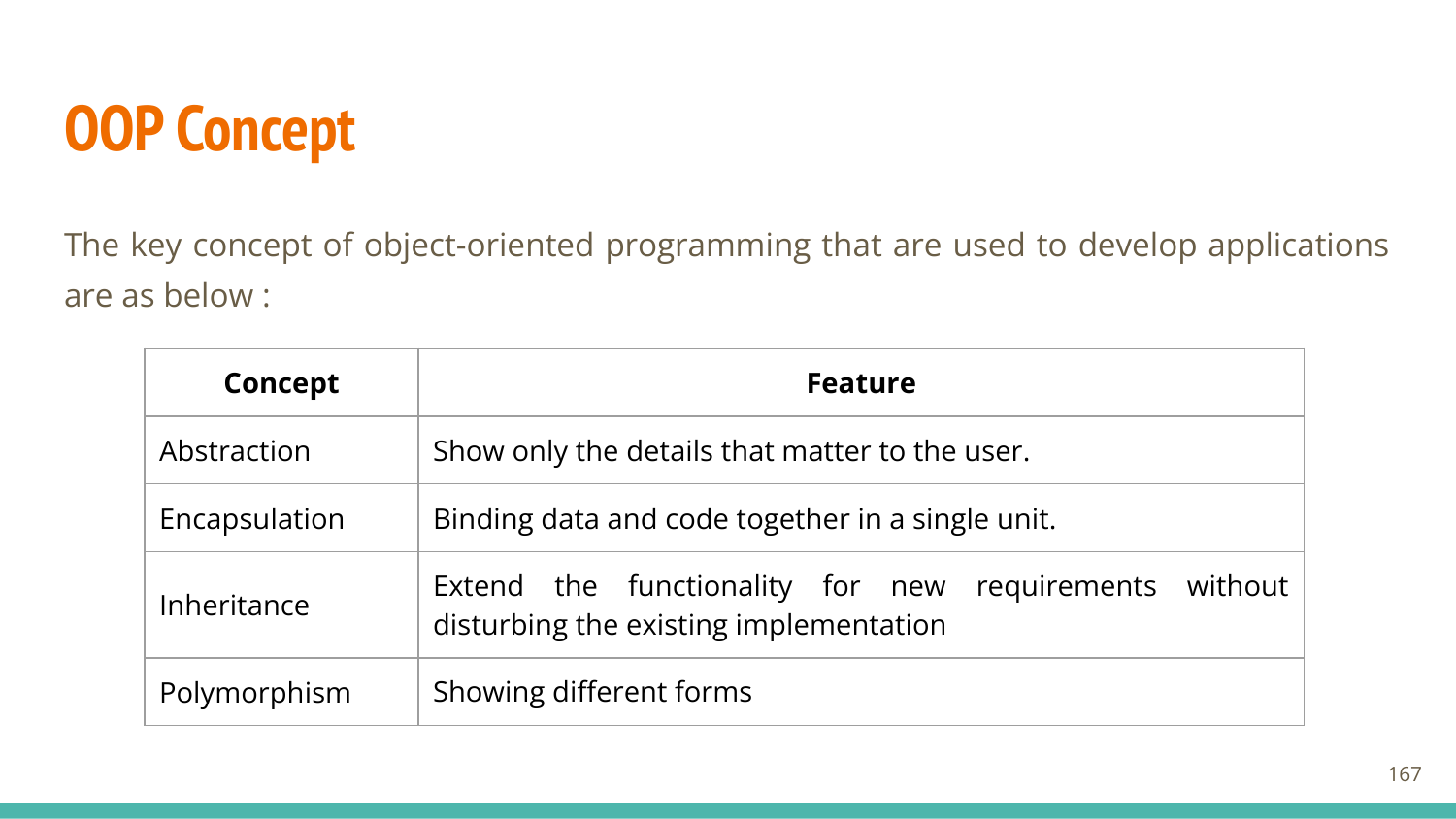

# OOP Concept
The key concept of object-oriented programming that are used to develop applications are as below :
| Concept | Feature |
| --- | --- |
| Abstraction | Show only the details that matter to the user. |
| Encapsulation | Binding data and code together in a single unit. |
| Inheritance | Extend the functionality for new requirements without disturbing the existing implementation |
| Polymorphism | Showing different forms |
167